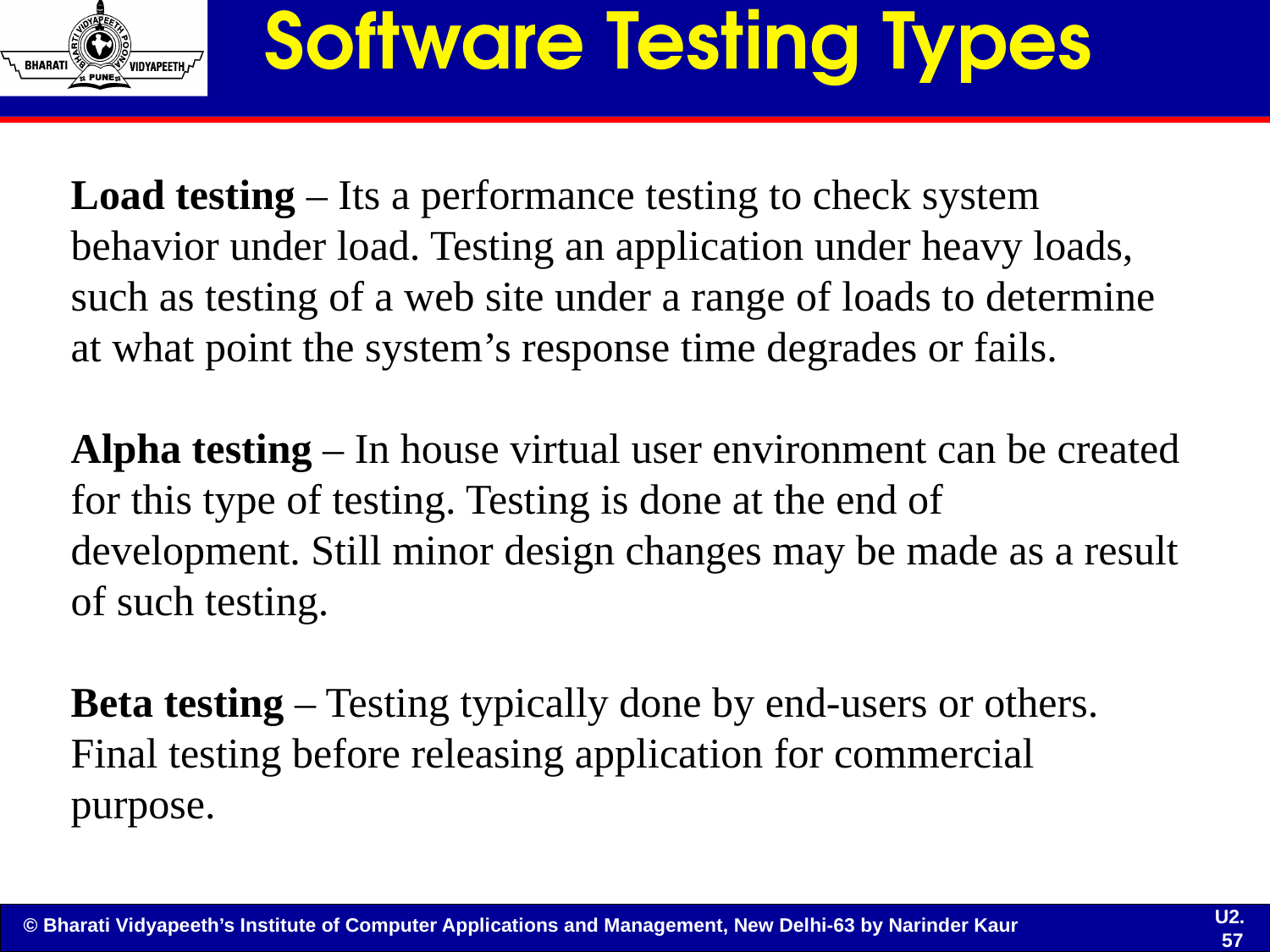

# Software Testing Types

Load testing – Its a performance testing to check system behavior under load. Testing an application under heavy loads, such as testing of a web site under a range of loads to determine at what point the system’s response time degrades or fails.

Alpha testing – In house virtual user environment can be created for this type of testing. Testing is done at the end of development. Still minor design changes may be made as a result of such testing.

Beta testing – Testing typically done by end-users or others. Final testing before releasing application for commercial purpose.